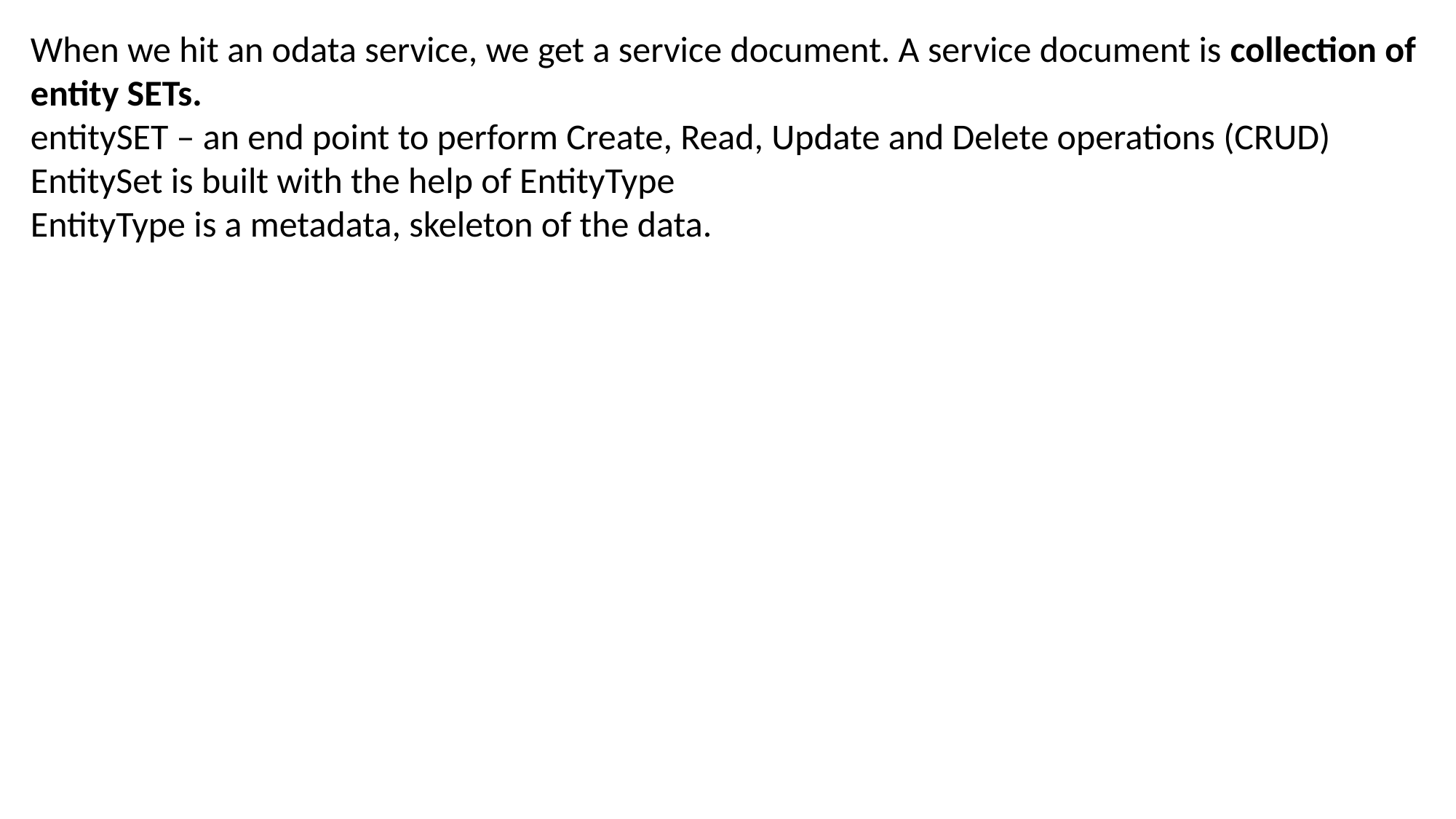

When we hit an odata service, we get a service document. A service document is collection of entity SETs.
entitySET – an end point to perform Create, Read, Update and Delete operations (CRUD)
EntitySet is built with the help of EntityType
EntityType is a metadata, skeleton of the data.